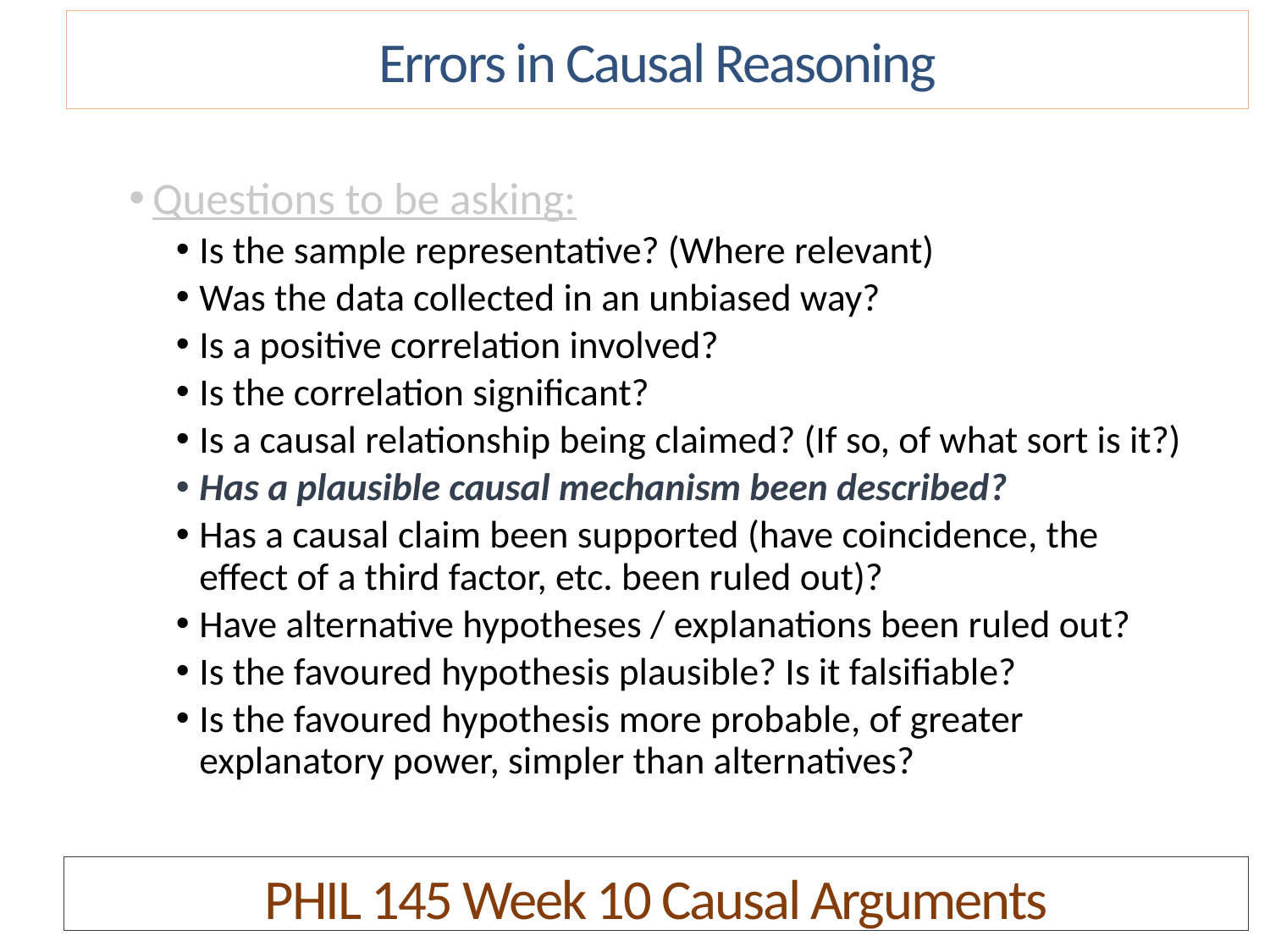

Errors in Causal Reasoning
Questions to be asking:
Is the sample representative? (Where relevant)
Was the data collected in an unbiased way?
Is a positive correlation involved?
Is the correlation significant?
Is a causal relationship being claimed? (If so, of what sort is it?)
Has a plausible causal mechanism been described?
Has a causal claim been supported (have coincidence, the effect of a third factor, etc. been ruled out)?
Have alternative hypotheses / explanations been ruled out?
Is the favoured hypothesis plausible? Is it falsifiable?
Is the favoured hypothesis more probable, of greater explanatory power, simpler than alternatives?
PHIL 145 Week 10 Causal Arguments